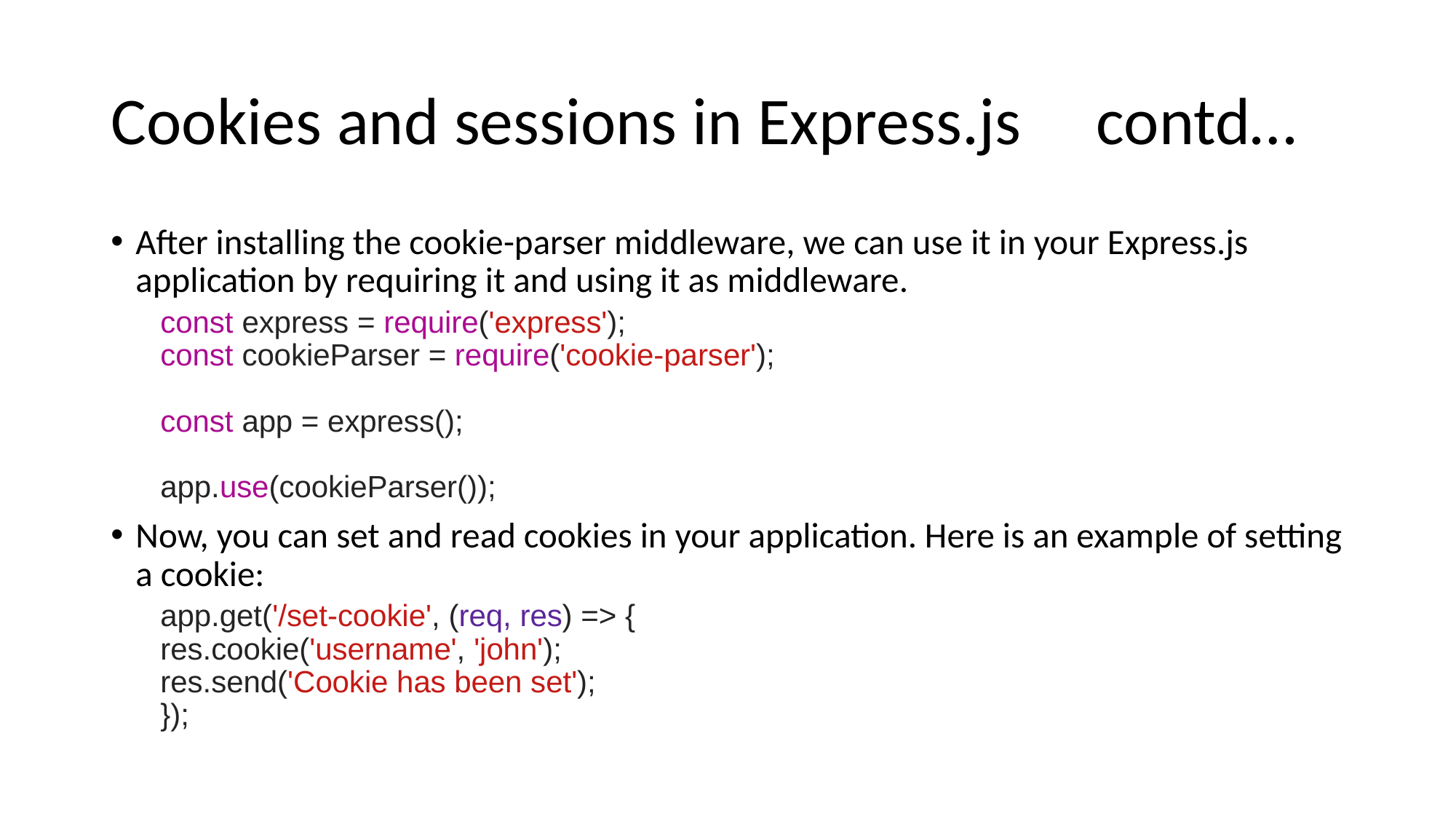

# Cookies and sessions in Express.js     contd…
After installing the cookie-parser middleware, we can use it in your Express.js application by requiring it and using it as middleware.
const express = require('express');
const cookieParser = require('cookie-parser');
const app = express();
app.use(cookieParser());
Now, you can set and read cookies in your application. Here is an example of setting a cookie:
app.get('/set-cookie', (req, res) => {
res.cookie('username', 'john');
res.send('Cookie has been set');
});